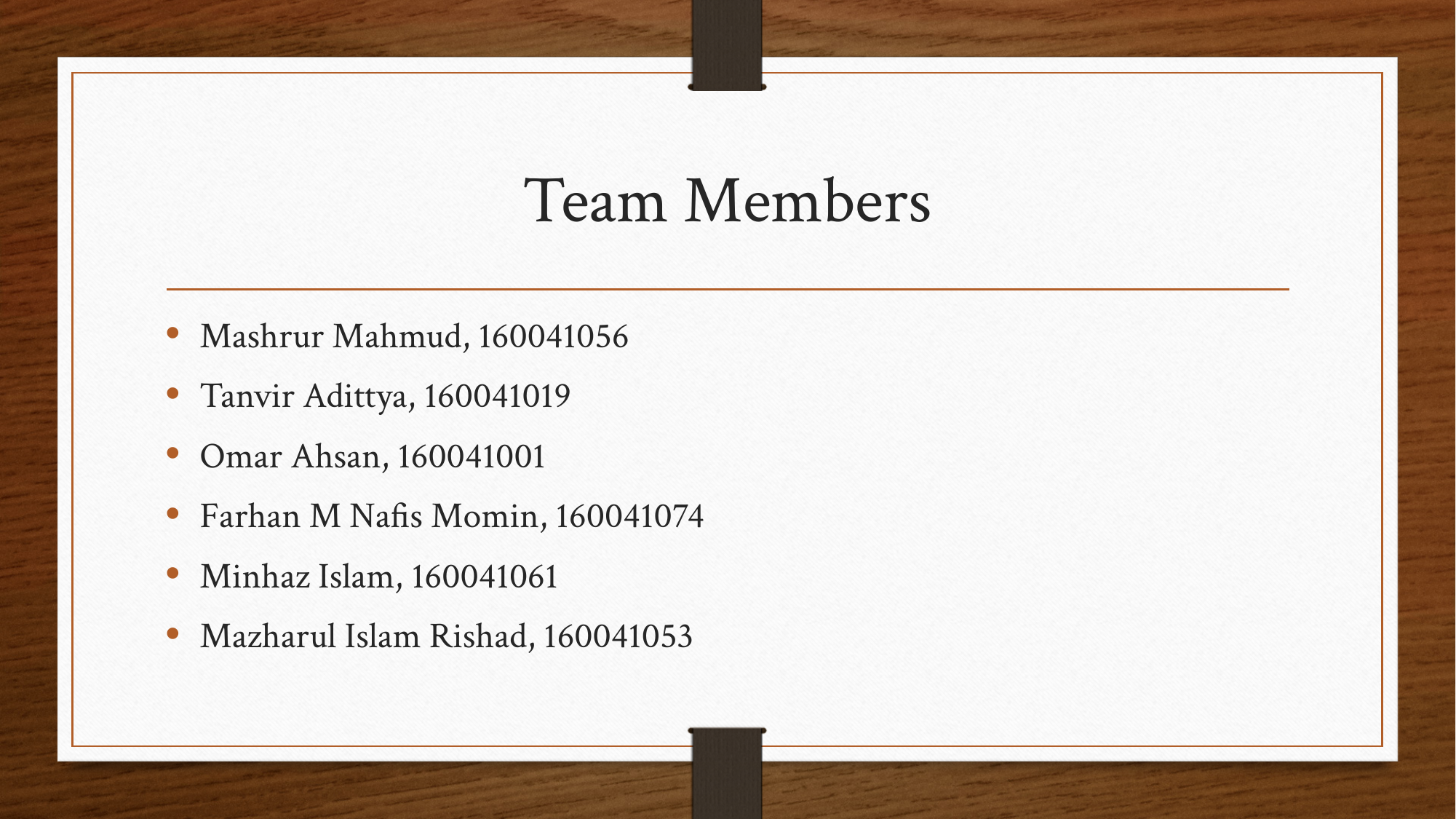

# Team Members
Mashrur Mahmud, 160041056
Tanvir Adittya, 160041019
Omar Ahsan, 160041001
Farhan M Nafis Momin, 160041074
Minhaz Islam, 160041061
Mazharul Islam Rishad, 160041053